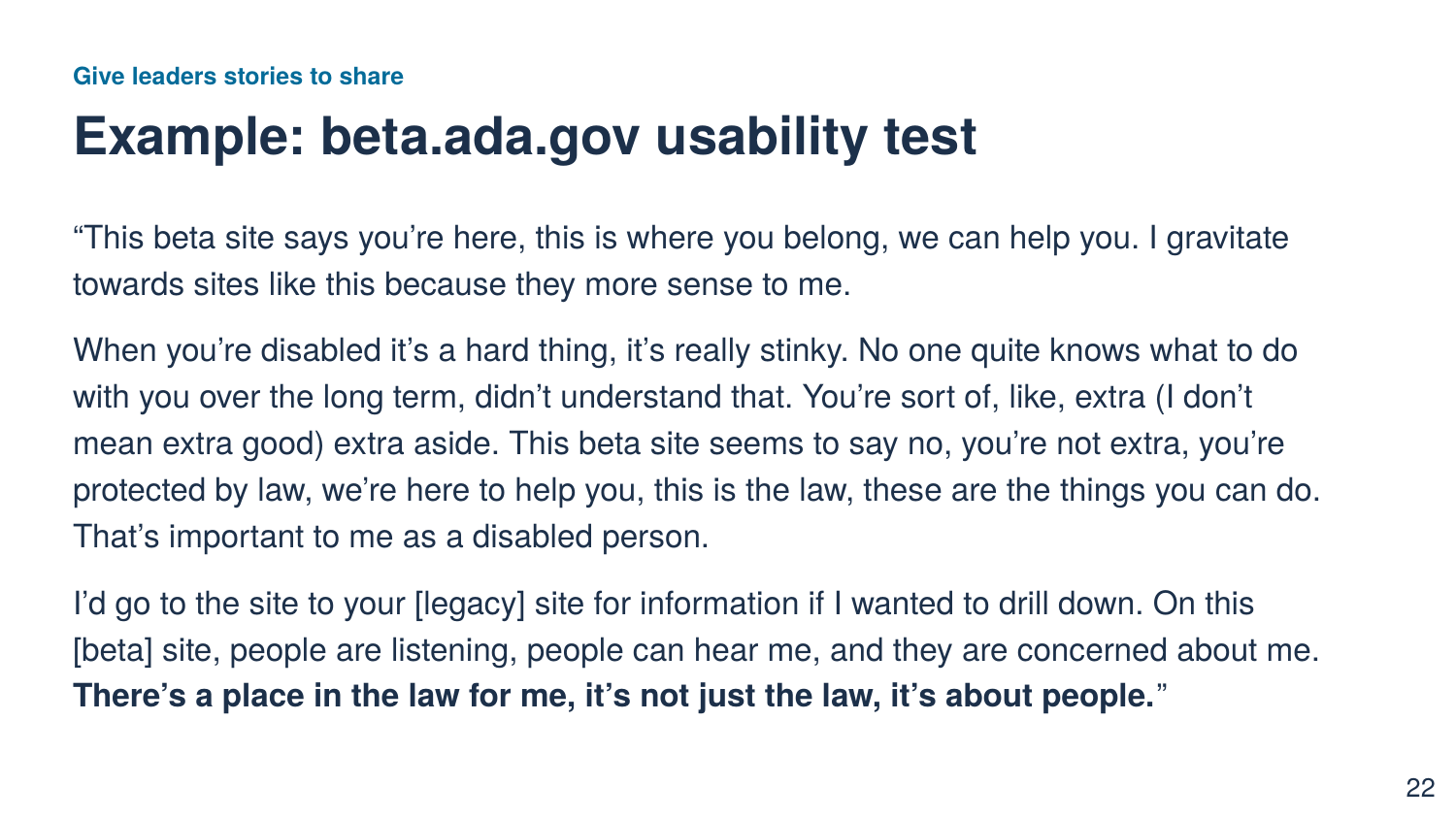

Give leaders stories to share
Example: beta.ada.gov usability test
“This beta site says you’re here, this is where you belong, we can help you. I gravitate towards sites like this because they more sense to me.
When you’re disabled it’s a hard thing, it’s really stinky. No one quite knows what to do with you over the long term, didn’t understand that. You’re sort of, like, extra (I don’t mean extra good) extra aside. This beta site seems to say no, you’re not extra, you’re protected by law, we’re here to help you, this is the law, these are the things you can do. That’s important to me as a disabled person.
I’d go to the site to your [legacy] site for information if I wanted to drill down. On this [beta] site, people are listening, people can hear me, and they are concerned about me. There’s a place in the law for me, it’s not just the law, it’s about people.”
22